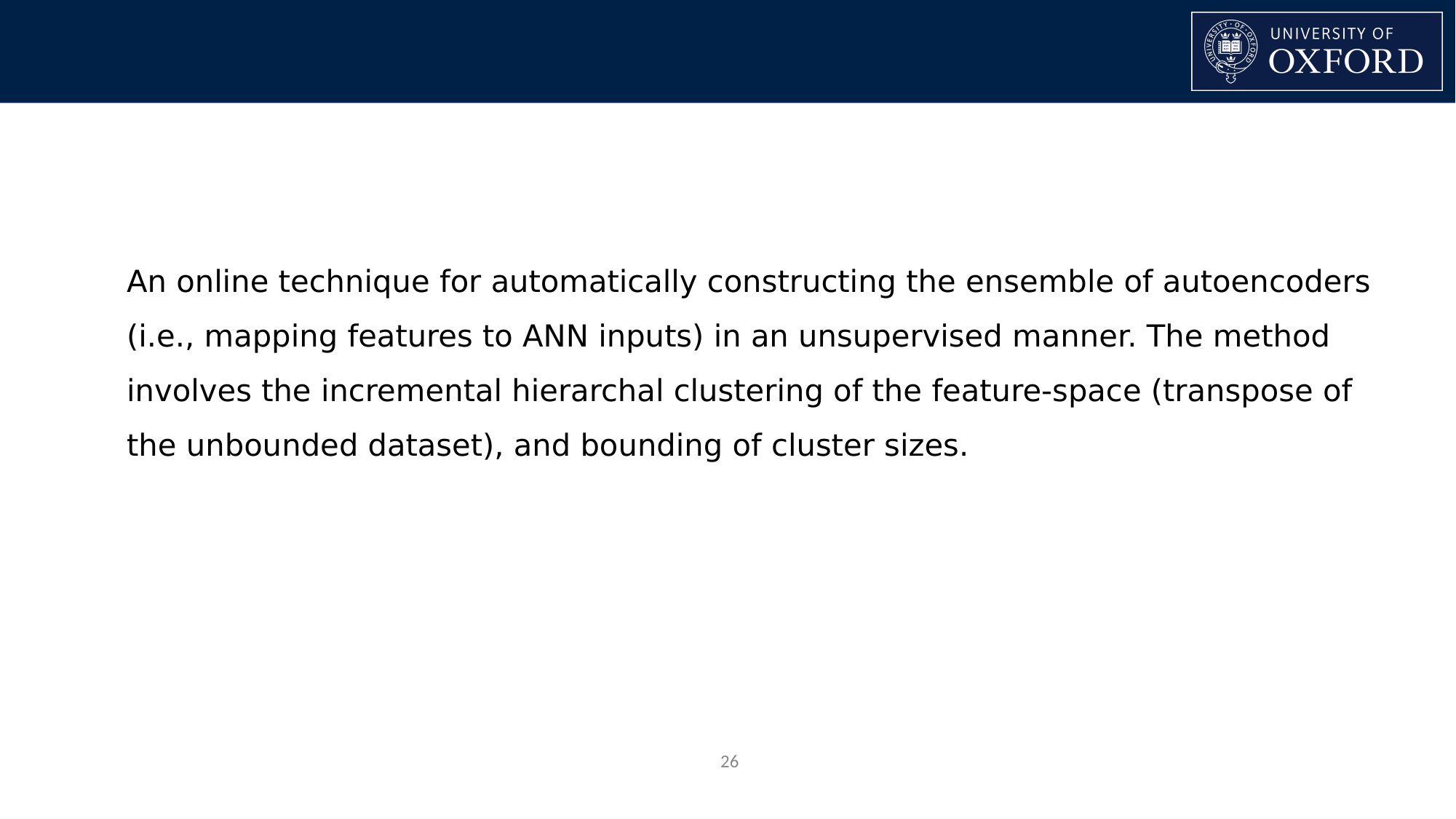

An online technique for automatically constructing the ensemble of autoencoders (i.e., mapping features to ANN inputs) in an unsupervised manner. The method involves the incremental hierarchal clustering of the feature-space (transpose of the unbounded dataset), and bounding of cluster sizes.
26